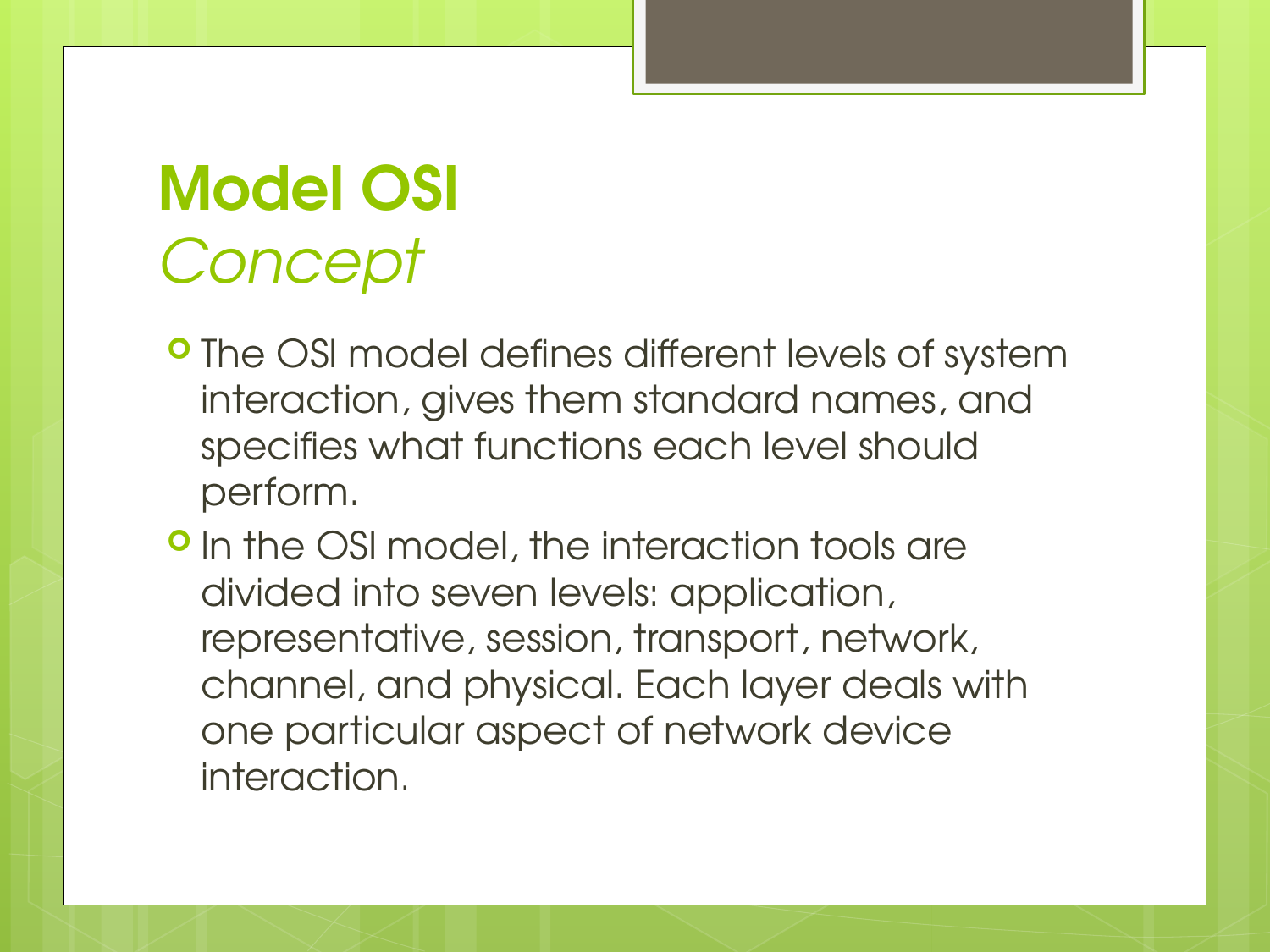

# Model OSI Concept
The OSI model defines different levels of system interaction, gives them standard names, and specifies what functions each level should perform.
In the OSI model, the interaction tools are divided into seven levels: application, representative, session, transport, network, channel, and physical. Each layer deals with one particular aspect of network device interaction.